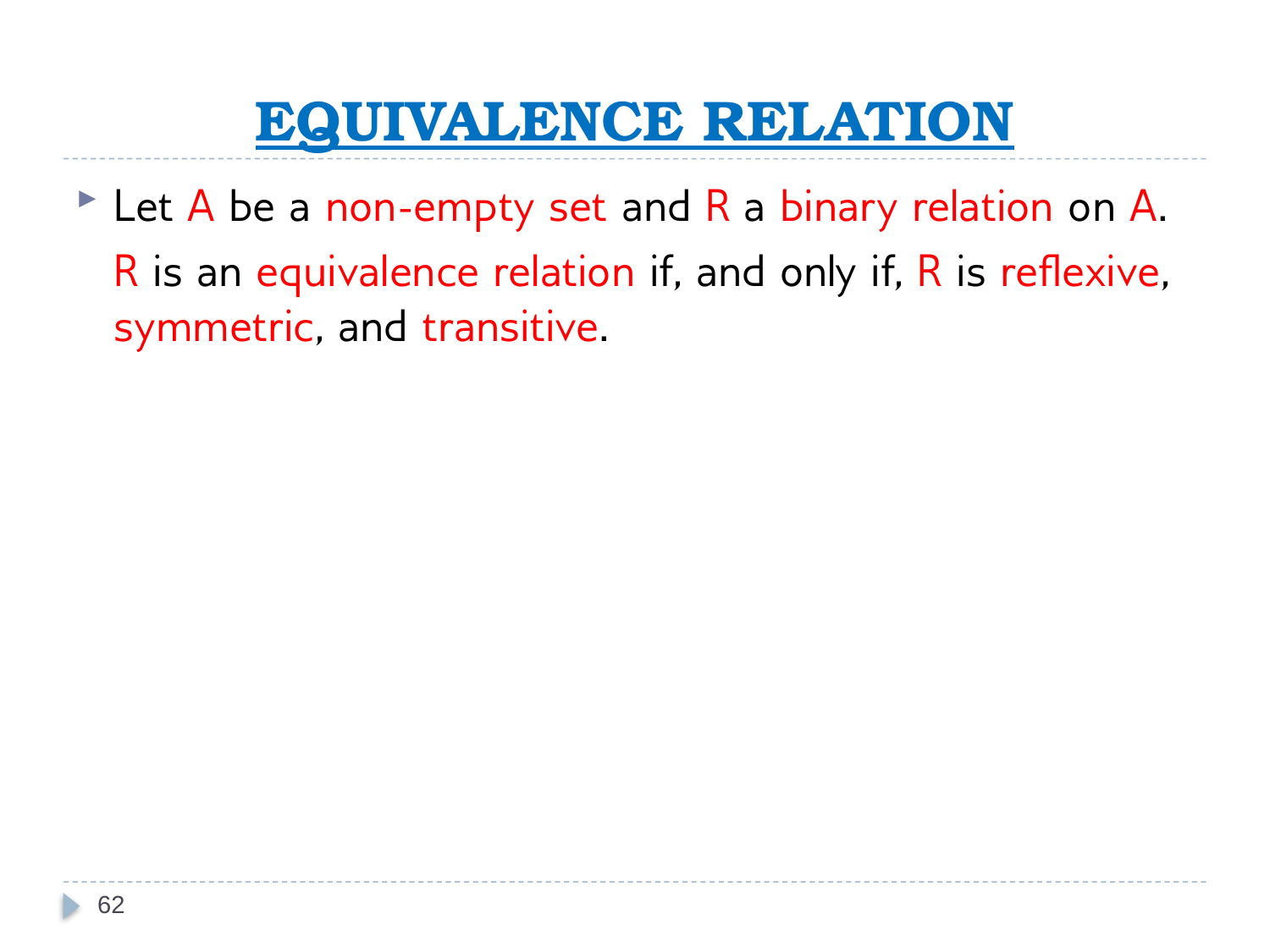

# EQUIVALENCE RELATION
Let A be a non-empty set and R a binary relation on A.
	R is an equivalence relation if, and only if, R is reflexive, symmetric, and transitive.
62